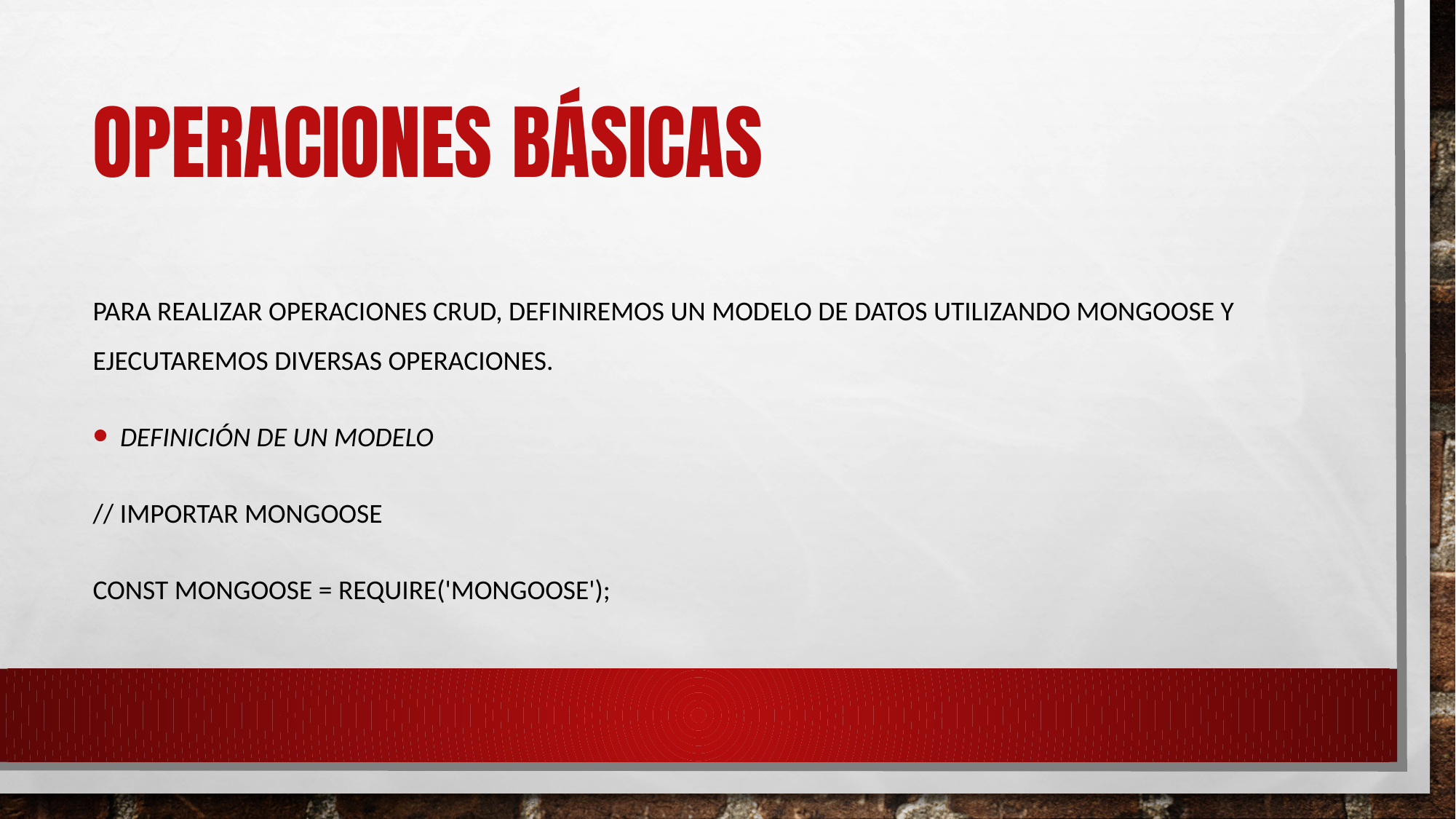

# Operaciones básicas
Para realizar operaciones CRUD, definiremos un modelo de datos utilizando Mongoose y ejecutaremos diversas operaciones.
Definición de un modelo
// Importar Mongoose
const mongoose = require('mongoose');